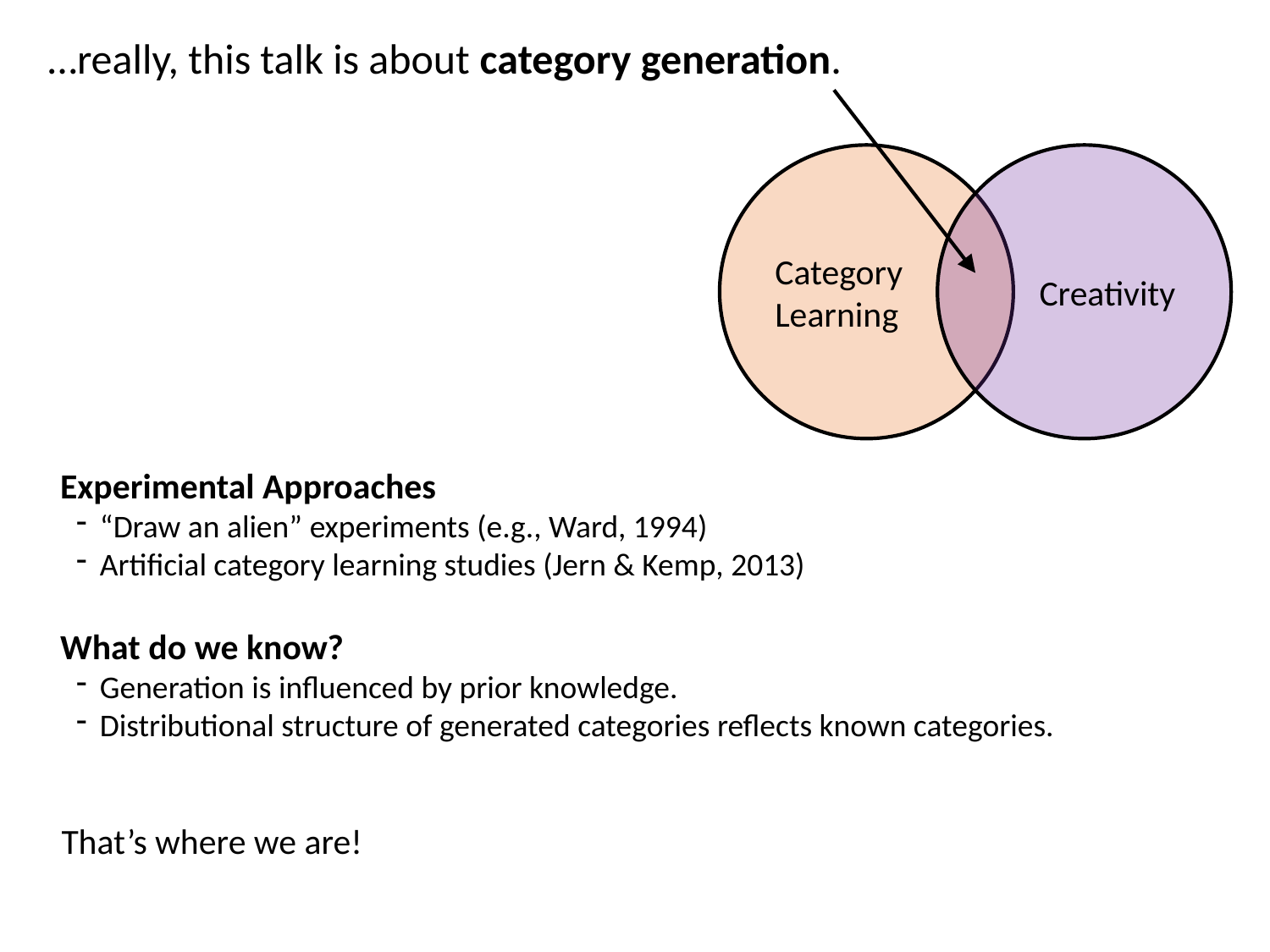

…really, this talk is about category generation.
Category
Learning
Creativity
Experimental Approaches
“Draw an alien” experiments (e.g., Ward, 1994)
Artificial category learning studies (Jern & Kemp, 2013)

What do we know?
Generation is influenced by prior knowledge.
Distributional structure of generated categories reflects known categories.

That’s where we are!